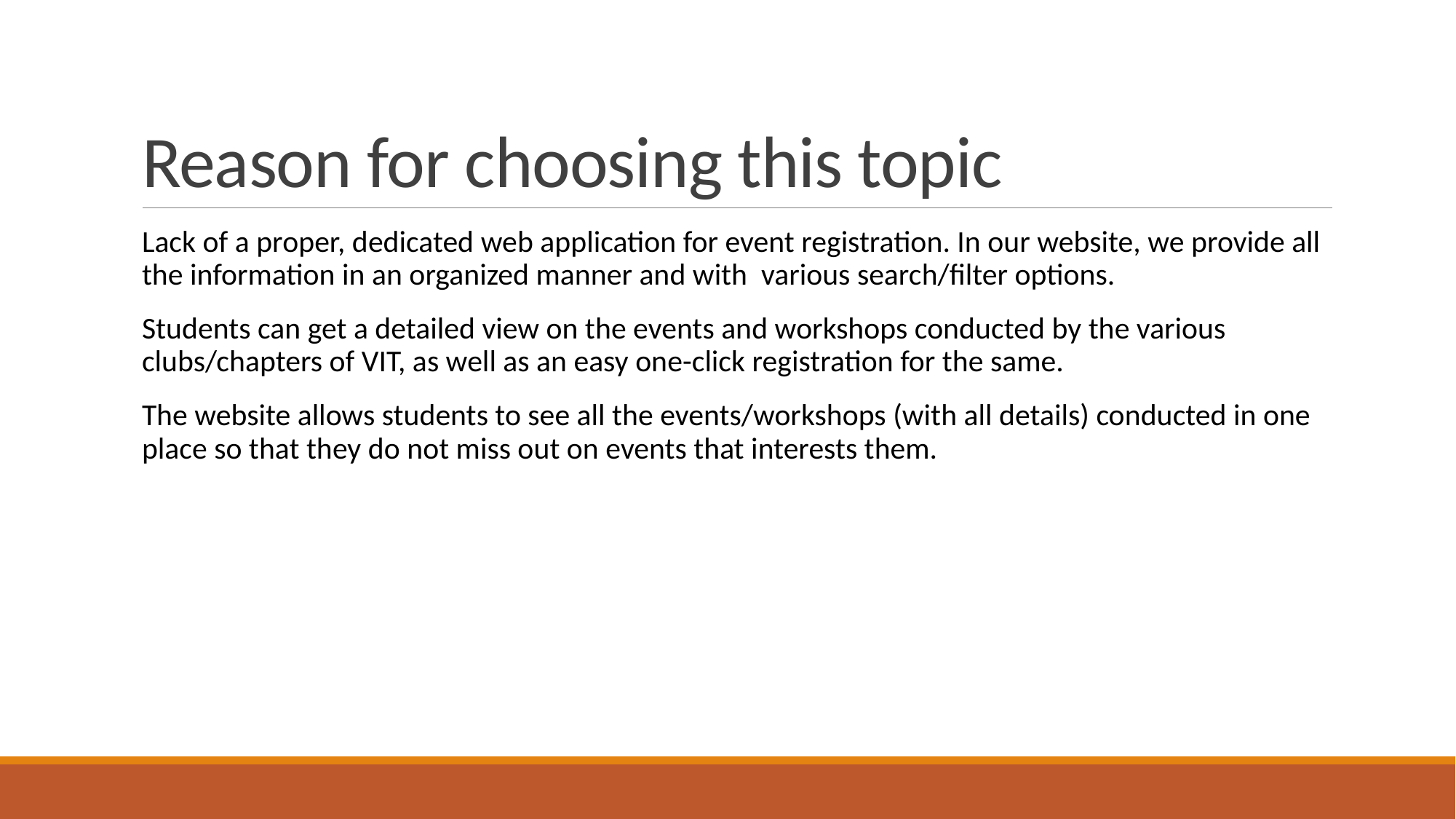

# Reason for choosing this topic
Lack of a proper, dedicated web application for event registration. In our website, we provide all the information in an organized manner and with  various search/filter options.
Students can get a detailed view on the events and workshops conducted by the various clubs/chapters of VIT, as well as an easy one-click registration for the same.
The website allows students to see all the events/workshops (with all details) conducted in one place so that they do not miss out on events that interests them.